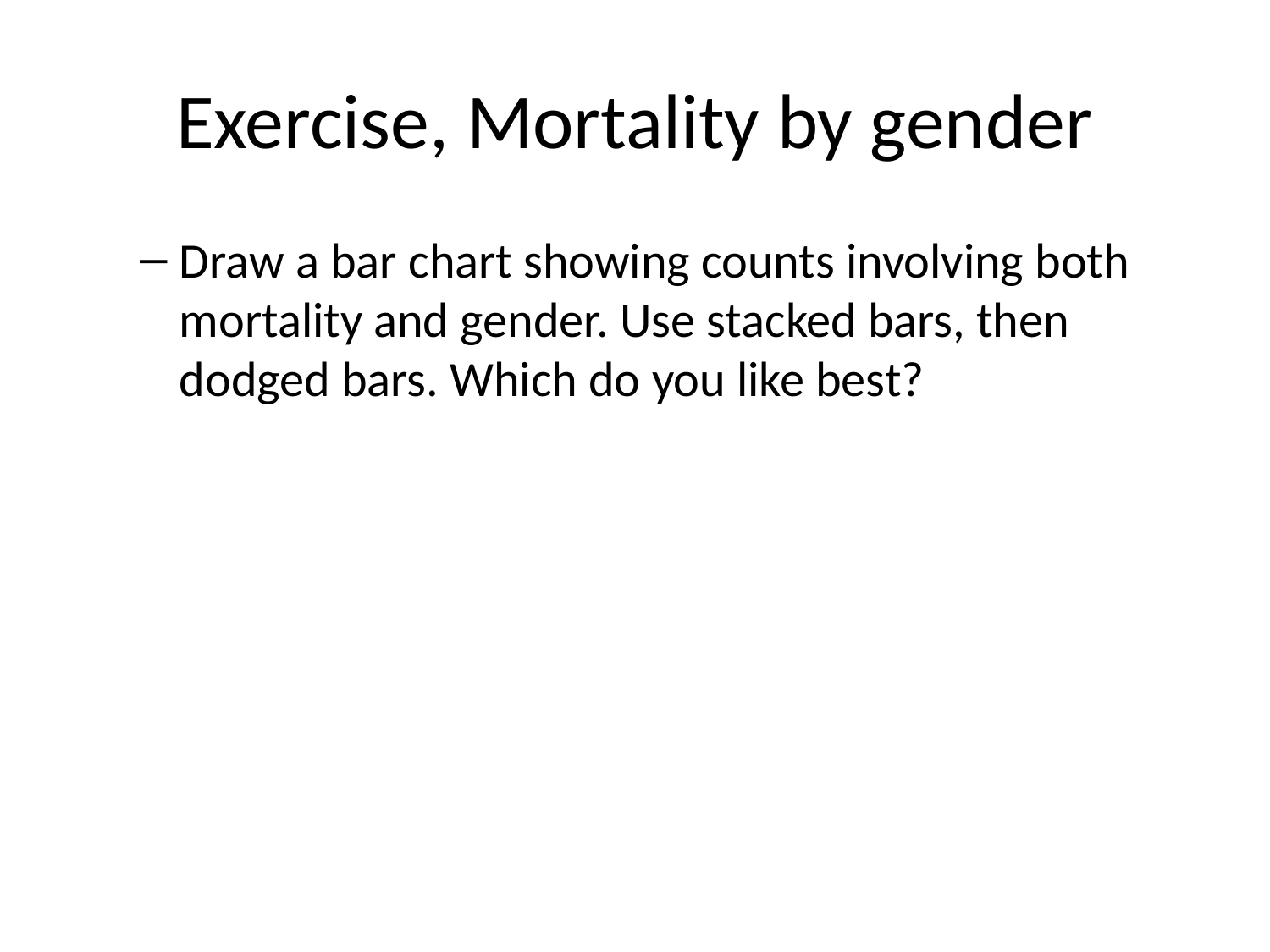

# Exercise, Mortality by gender
Draw a bar chart showing counts involving both mortality and gender. Use stacked bars, then dodged bars. Which do you like best?